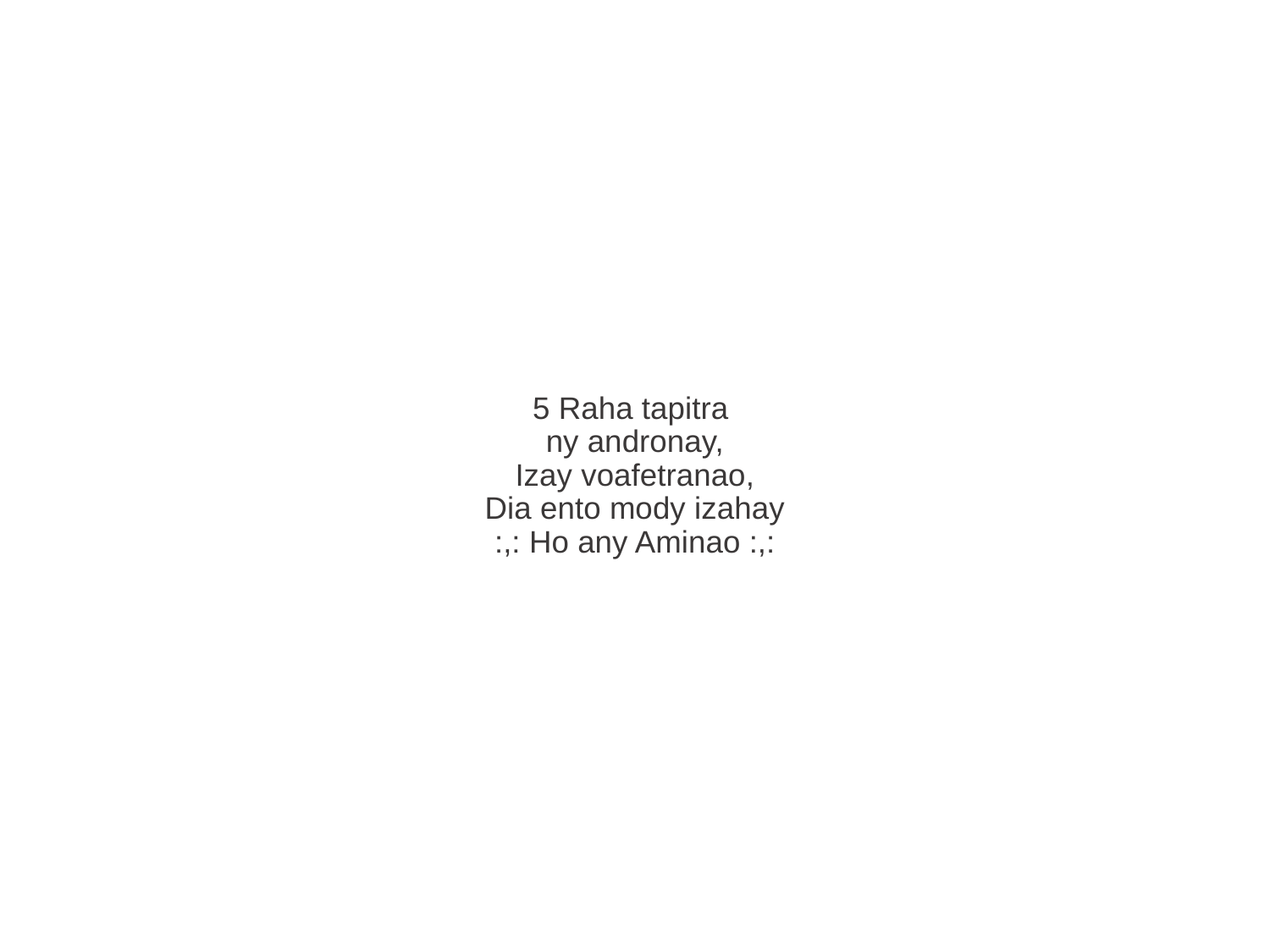

5 Raha tapitra
ny andronay,
Izay voafetranao,
Dia ento mody izahay
:,: Ho any Aminao :,: